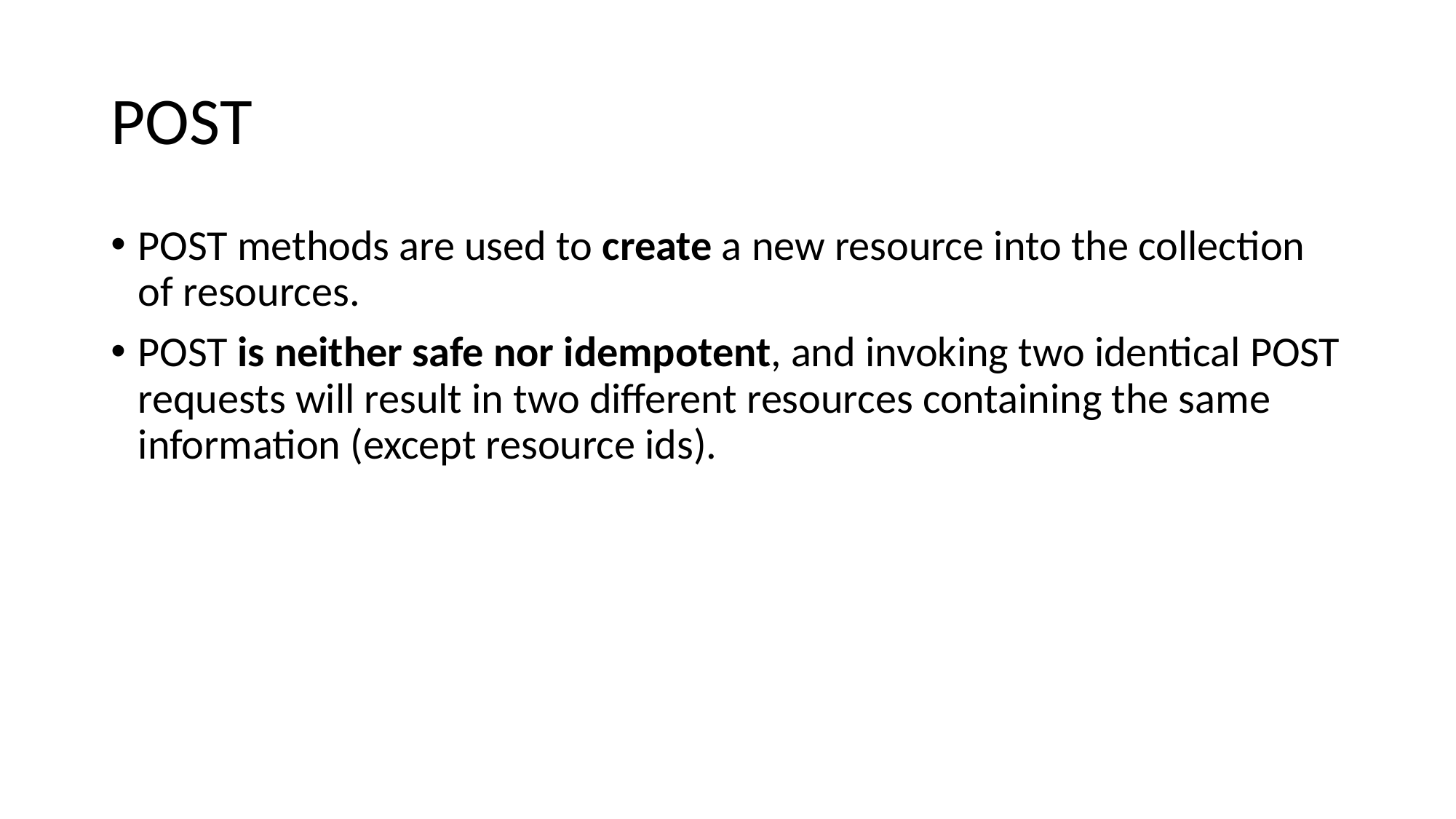

# POST
POST methods are used to create a new resource into the collection of resources.
POST is neither safe nor idempotent, and invoking two identical POST requests will result in two different resources containing the same information (except resource ids).